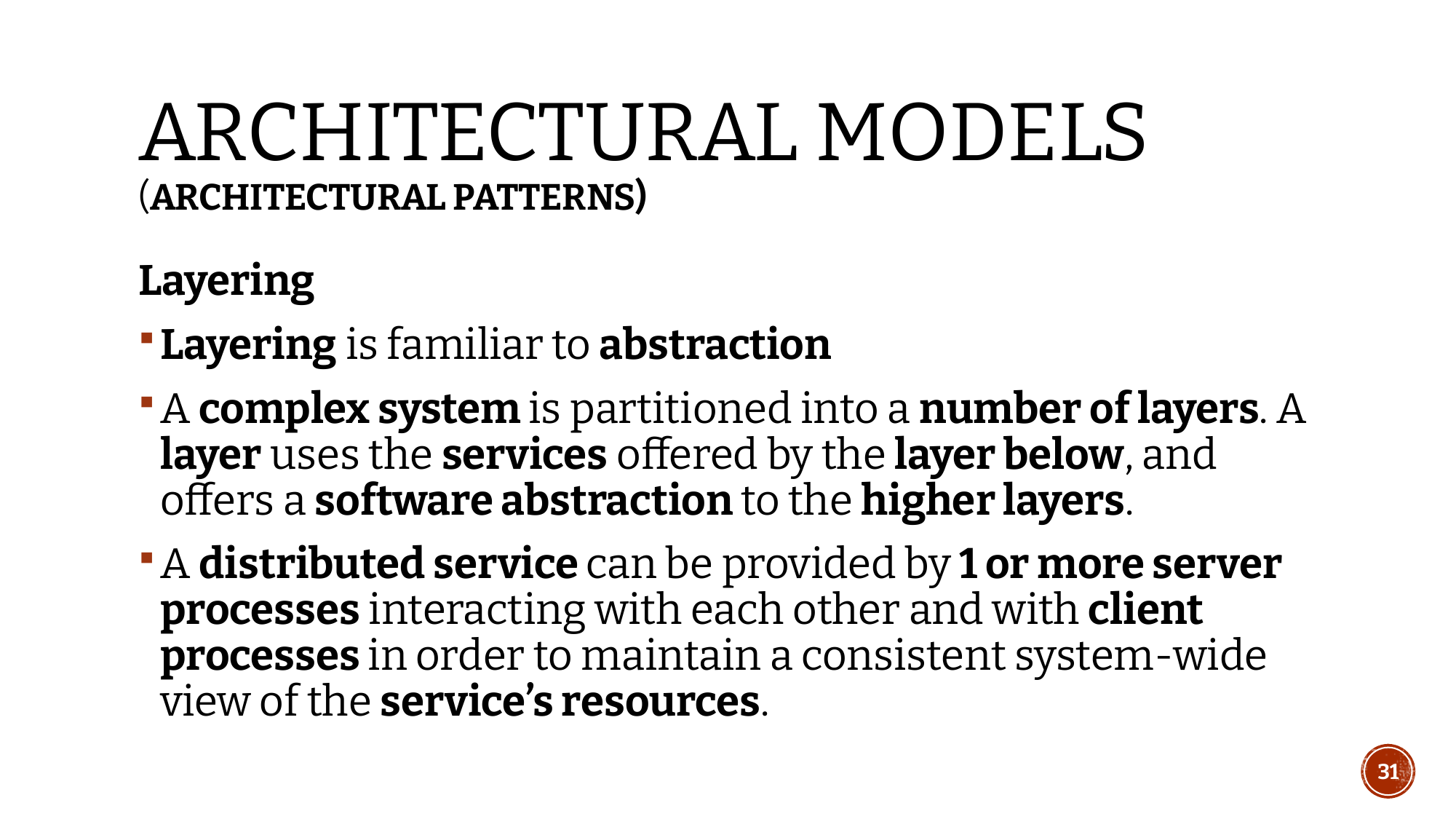

# Architectural models (Architectural Patterns)
Layering
Layering is familiar to abstraction
A complex system is partitioned into a number of layers. A layer uses the services offered by the layer below, and offers a software abstraction to the higher layers.
A distributed service can be provided by 1 or more server processes interacting with each other and with client processes in order to maintain a consistent system-wide view of the service’s resources.
31